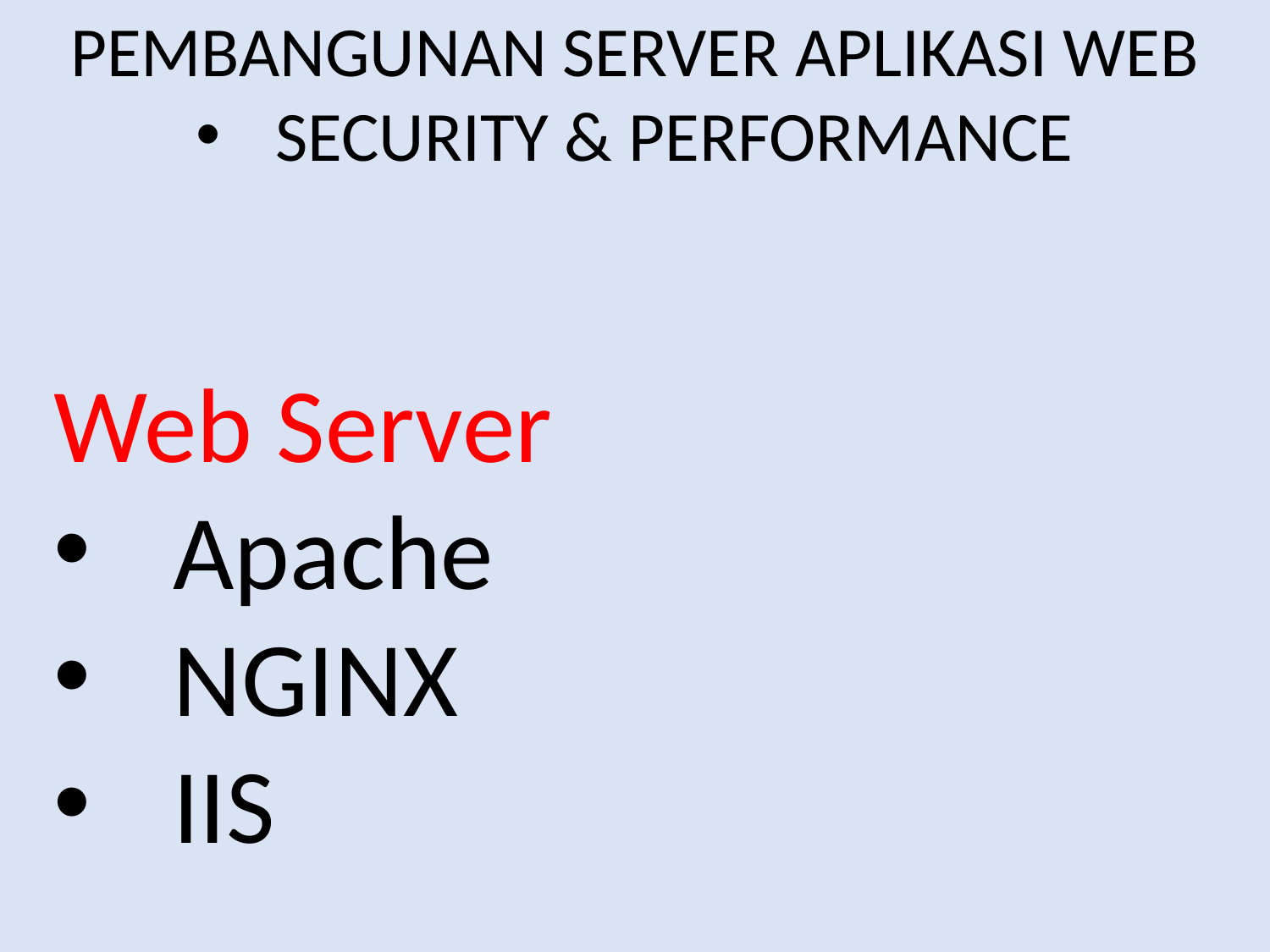

PEMBANGUNAN SERVER APLIKASI WEB
SECURITY & PERFORMANCE
Web Server
Apache
NGINX
IIS